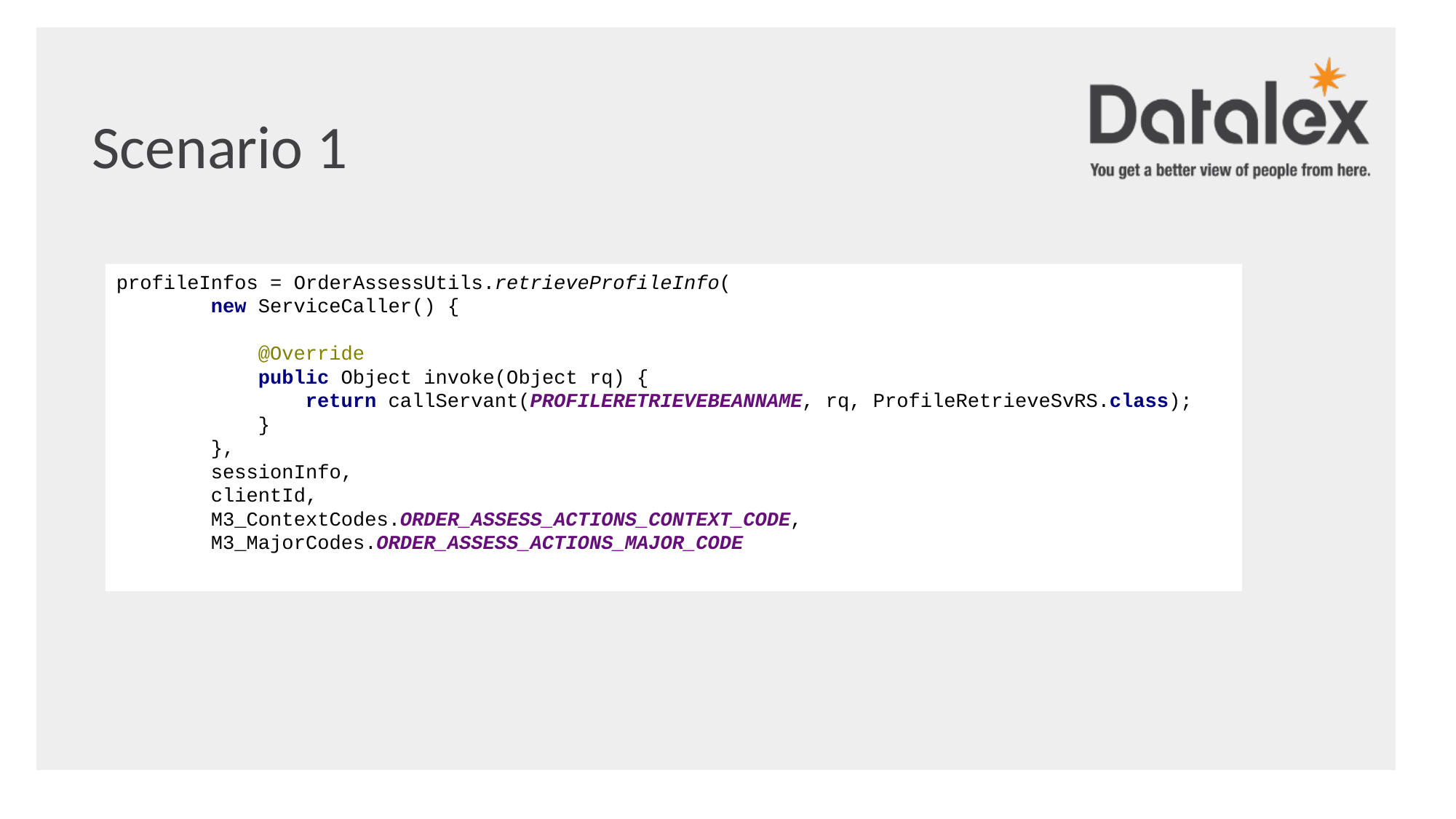

Scenario 1
profileInfos = OrderAssessUtils.retrieveProfileInfo(
        new ServiceCaller() {
            @Override
            public Object invoke(Object rq) {
                return callServant(PROFILERETRIEVEBEANNAME, rq, ProfileRetrieveSvRS.class);
            }
        },
        sessionInfo,
        clientId,
        M3_ContextCodes.ORDER_ASSESS_ACTIONS_CONTEXT_CODE,
        M3_MajorCodes.ORDER_ASSESS_ACTIONS_MAJOR_CODE